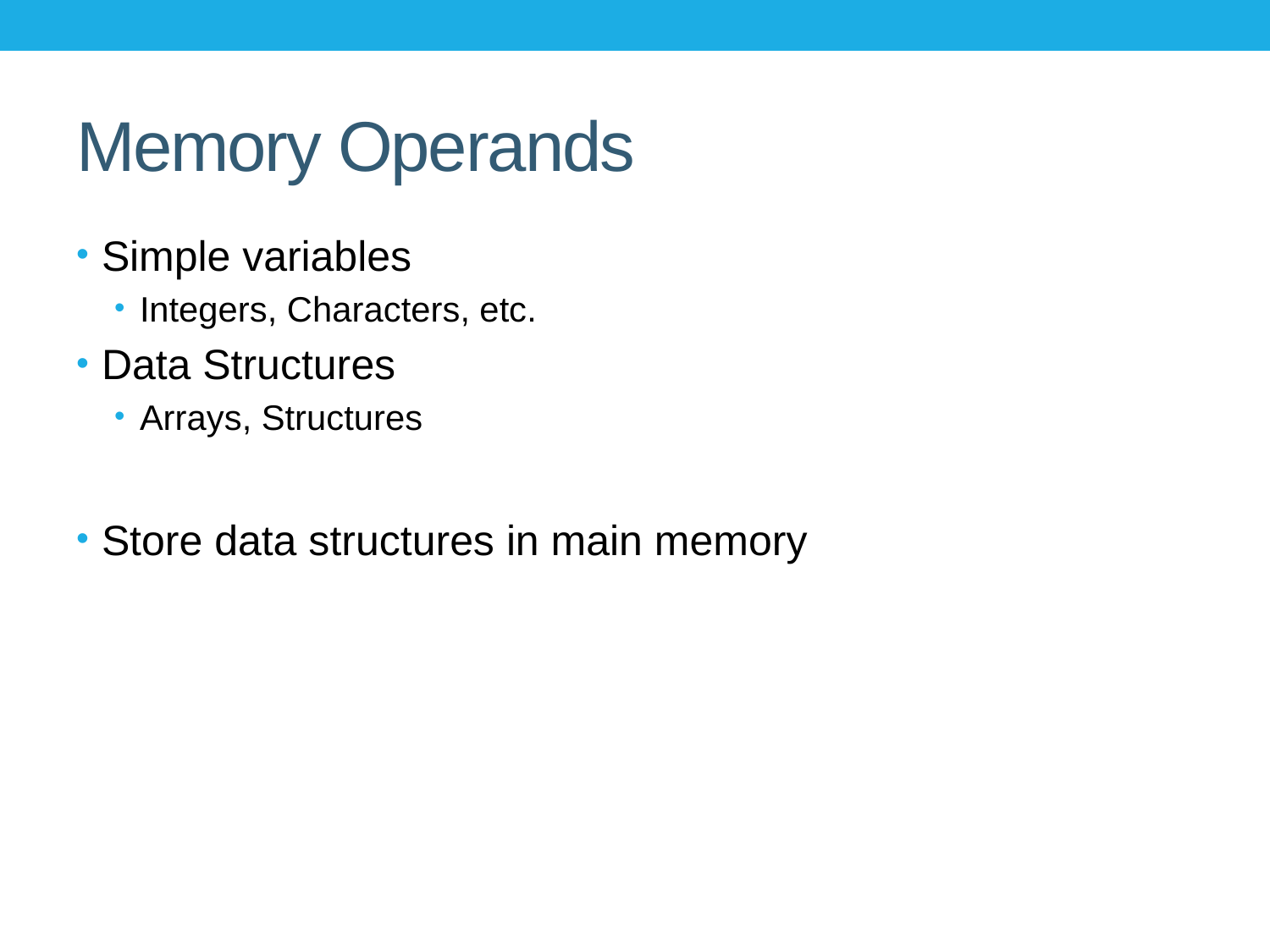

# Memory Operands
Simple variables
Integers, Characters, etc.
Data Structures
Arrays, Structures

Store data structures in main memory